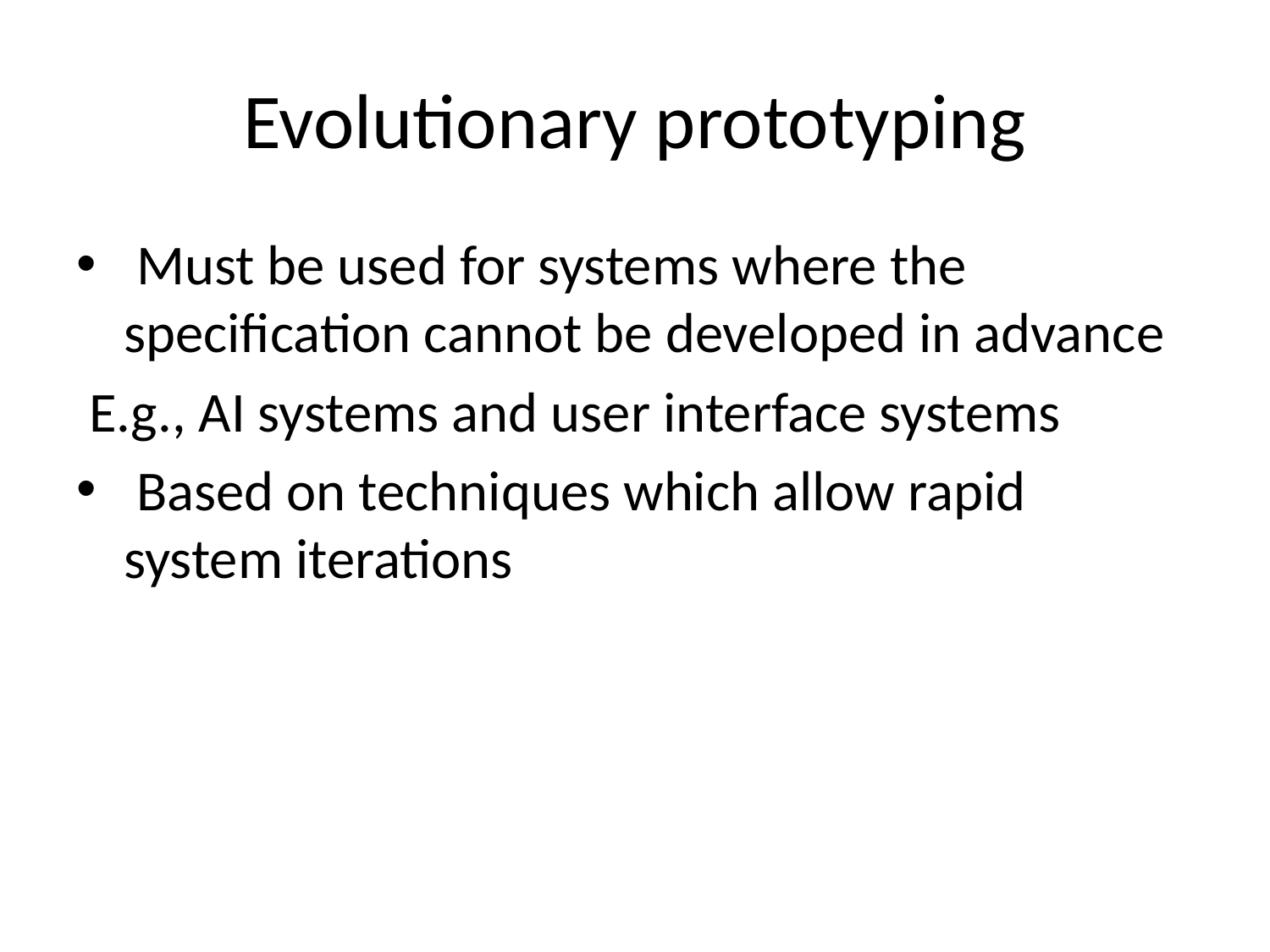

# Evolutionary prototyping
 Must be used for systems where the specification cannot be developed in advance
 E.g., AI systems and user interface systems
 Based on techniques which allow rapid system iterations